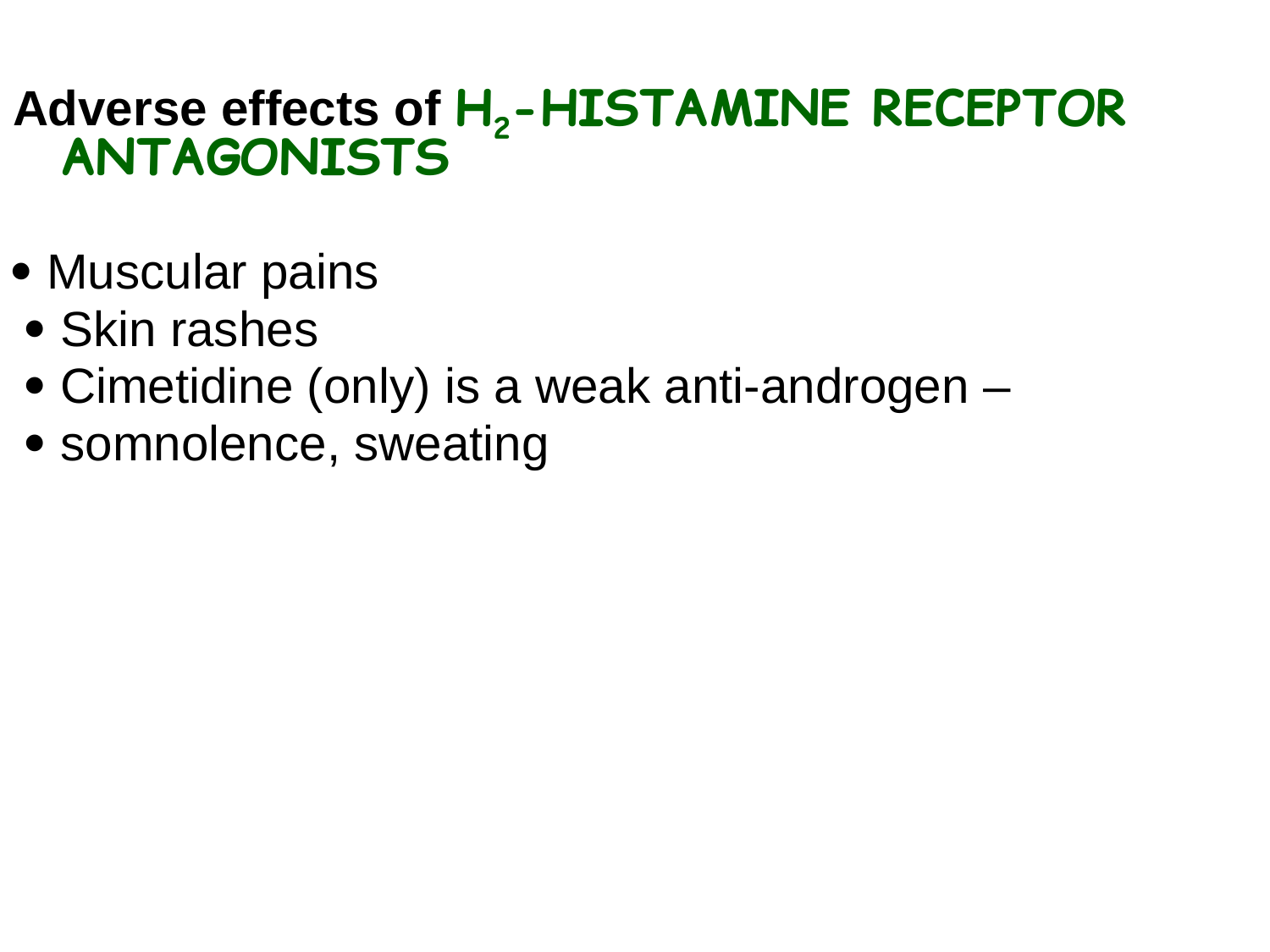

Adverse effects of H2-HISTAMINE RECEPTOR ANTAGONISTS

• Muscular pains
 • Skin rashes
 • Cimetidine (only) is a weak anti-androgen –
 • somnolence, sweating